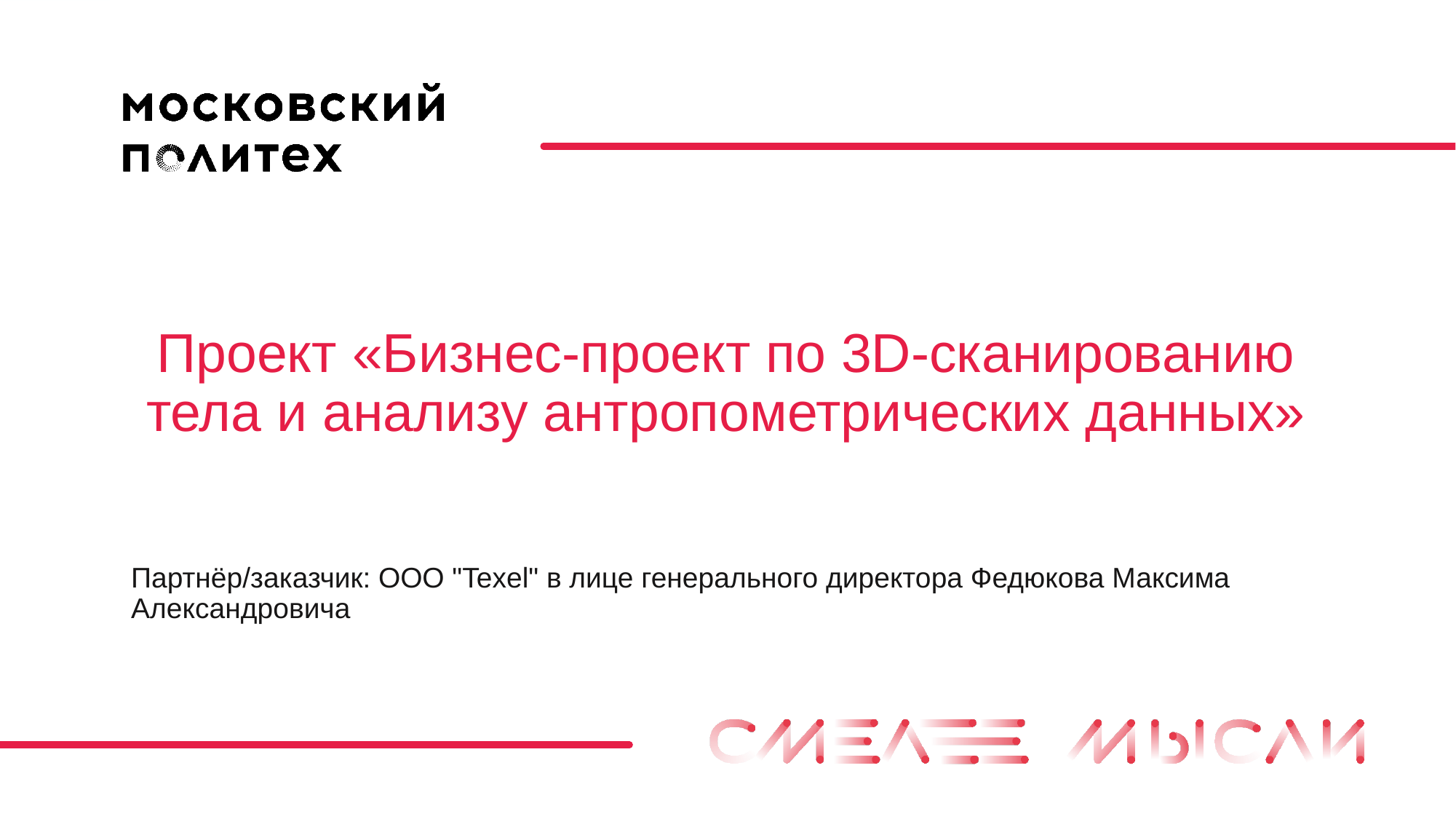

# Проект «Бизнес-проект по 3D-сканированию тела и анализу антропометрических данных»
Партнёр/заказчик: ООО "Texel" в лице генерального директора Федюкова Максима Александровича